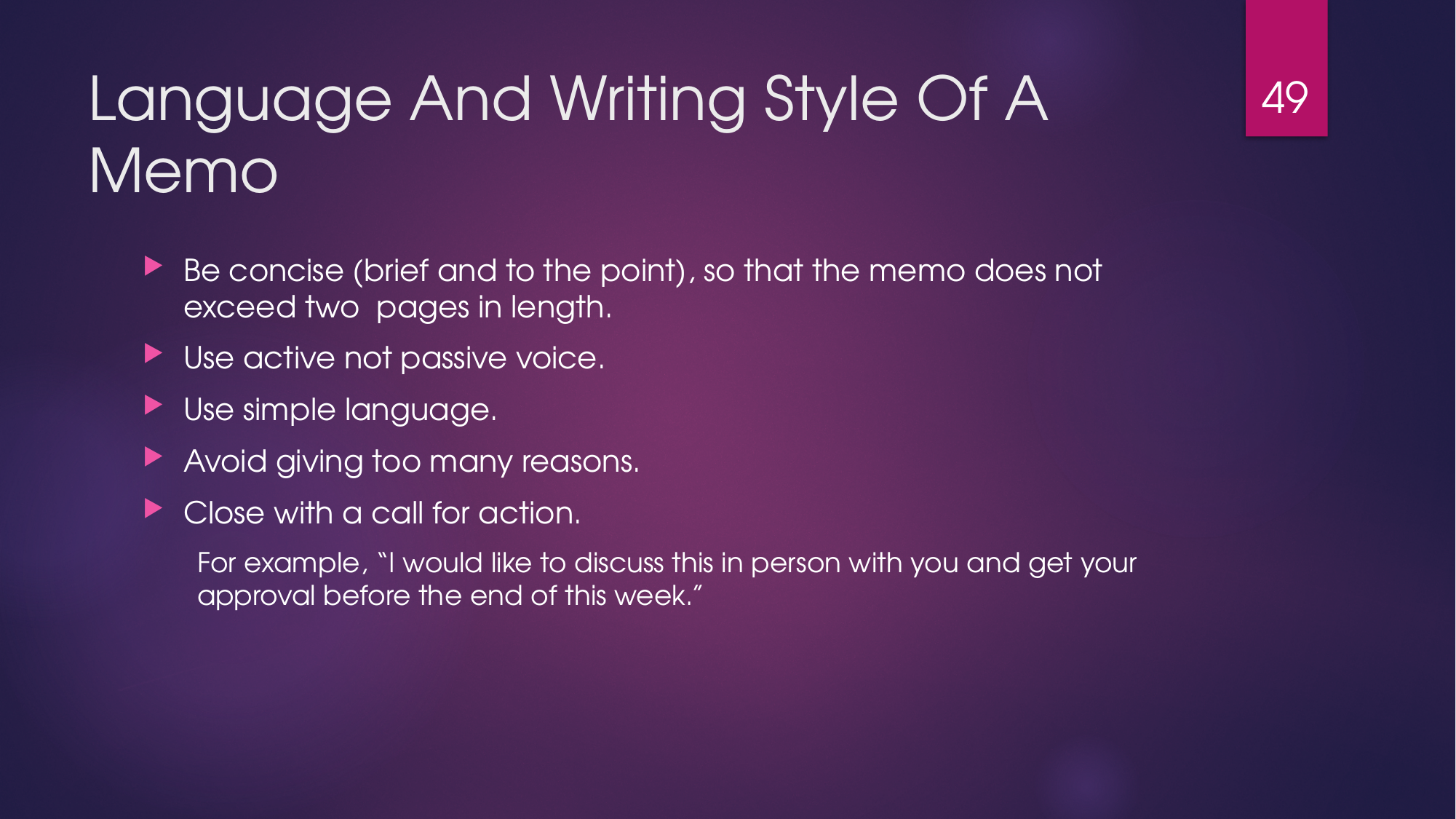

49
# Language And Writing Style Of A Memo
Be concise (brief and to the point), so that the memo does not exceed two  pages in length.
Use active not passive voice.
Use simple language.
Avoid giving too many reasons.
Close with a call for action.
For example, “I would like to discuss this in person with you and get your approval before the end of this week.”